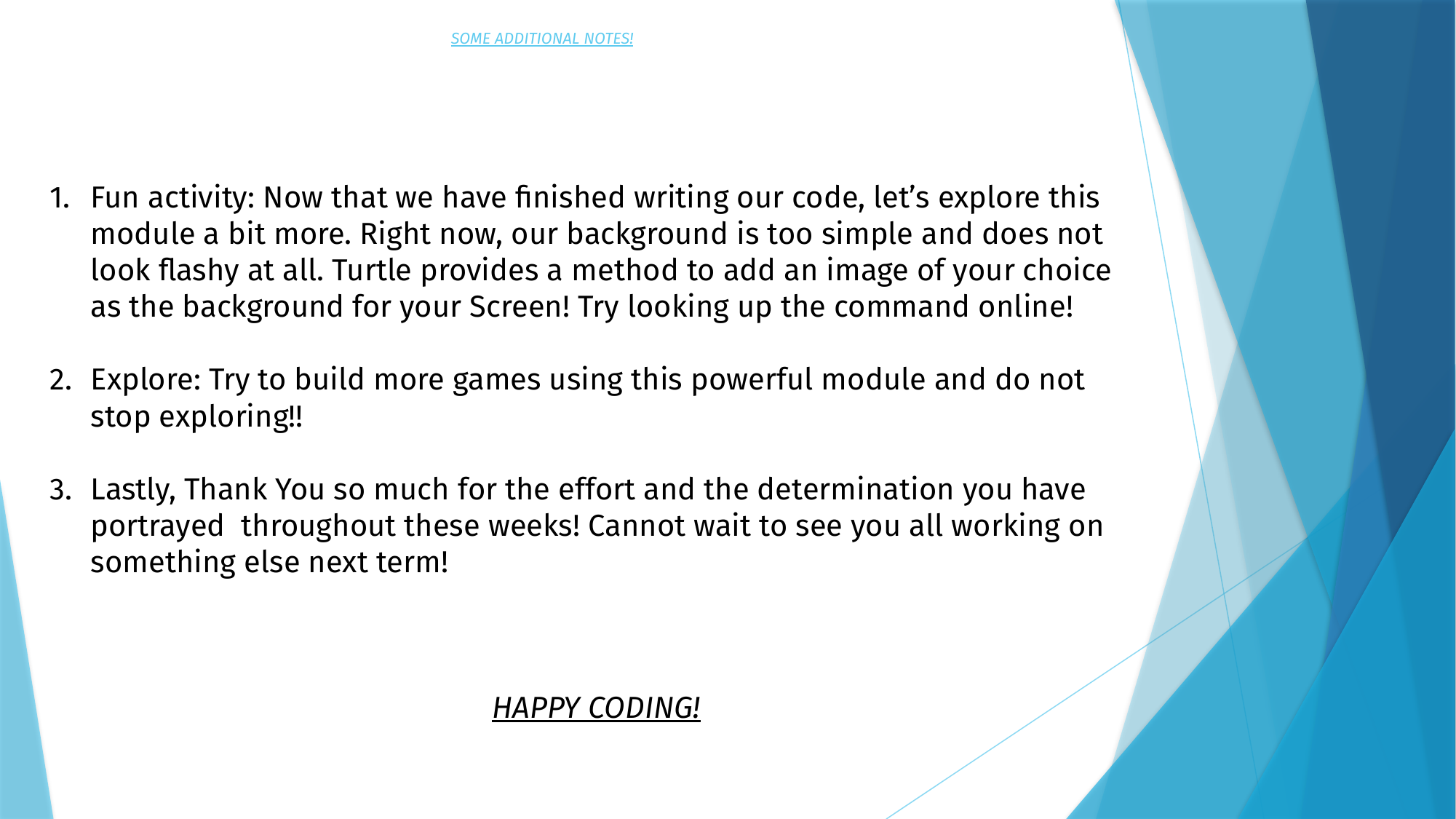

# SOME ADDITIONAL NOTES!
Fun activity: Now that we have finished writing our code, let’s explore this module a bit more. Right now, our background is too simple and does not look flashy at all. Turtle provides a method to add an image of your choice as the background for your Screen! Try looking up the command online!

Explore: Try to build more games using this powerful module and do not stop exploring!!

Lastly, Thank You so much for the effort and the determination you have portrayed  throughout these weeks! Cannot wait to see you all working on something else next term!

HAPPY CODING!